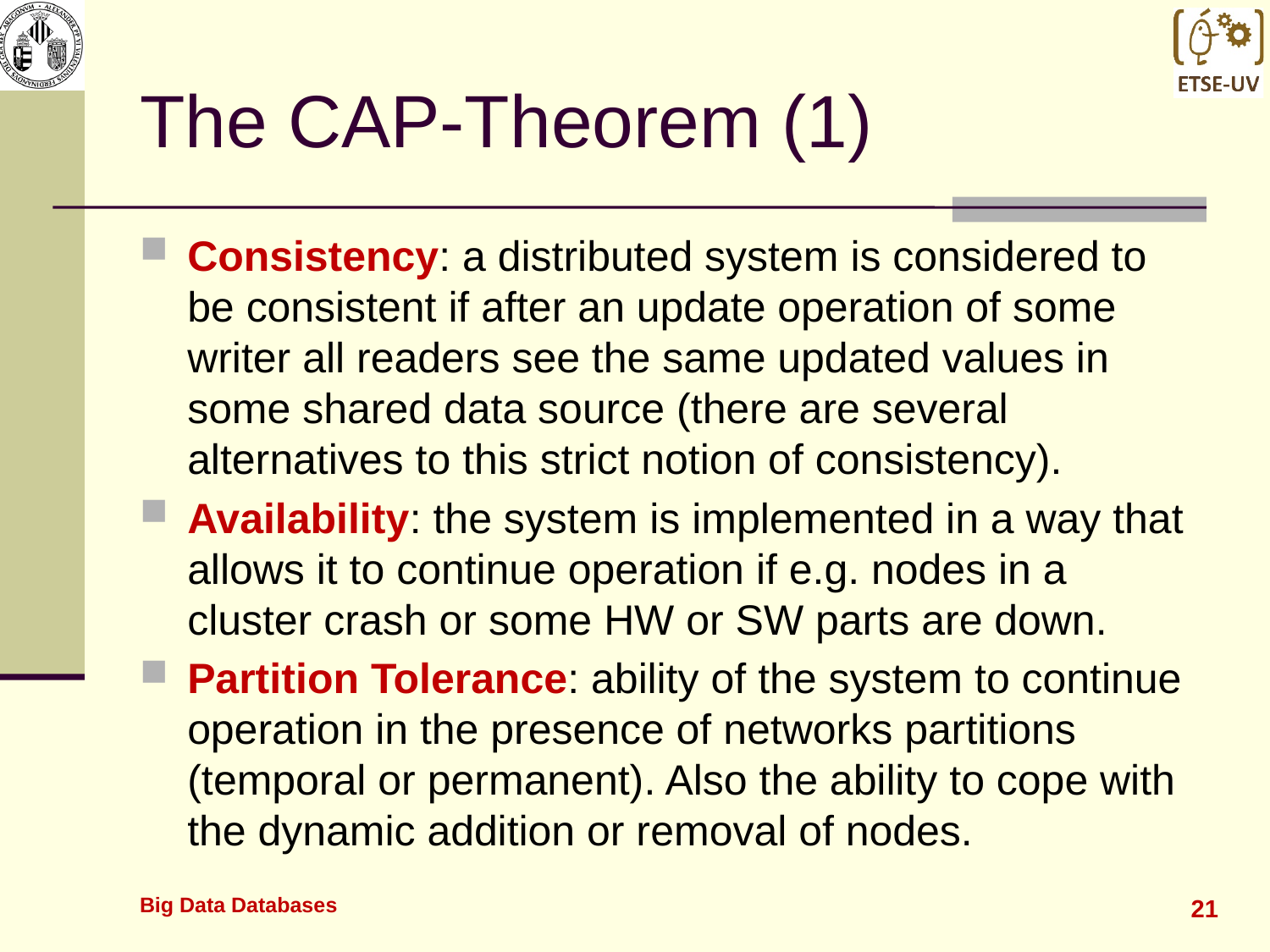

# The CAP-Theorem (1)
Consistency: a distributed system is considered to be consistent if after an update operation of some writer all readers see the same updated values in some shared data source (there are several alternatives to this strict notion of consistency).
Availability: the system is implemented in a way that allows it to continue operation if e.g. nodes in a cluster crash or some HW or SW parts are down.
Partition Tolerance: ability of the system to continue operation in the presence of networks partitions (temporal or permanent). Also the ability to cope with the dynamic addition or removal of nodes.
Big Data Databases
21